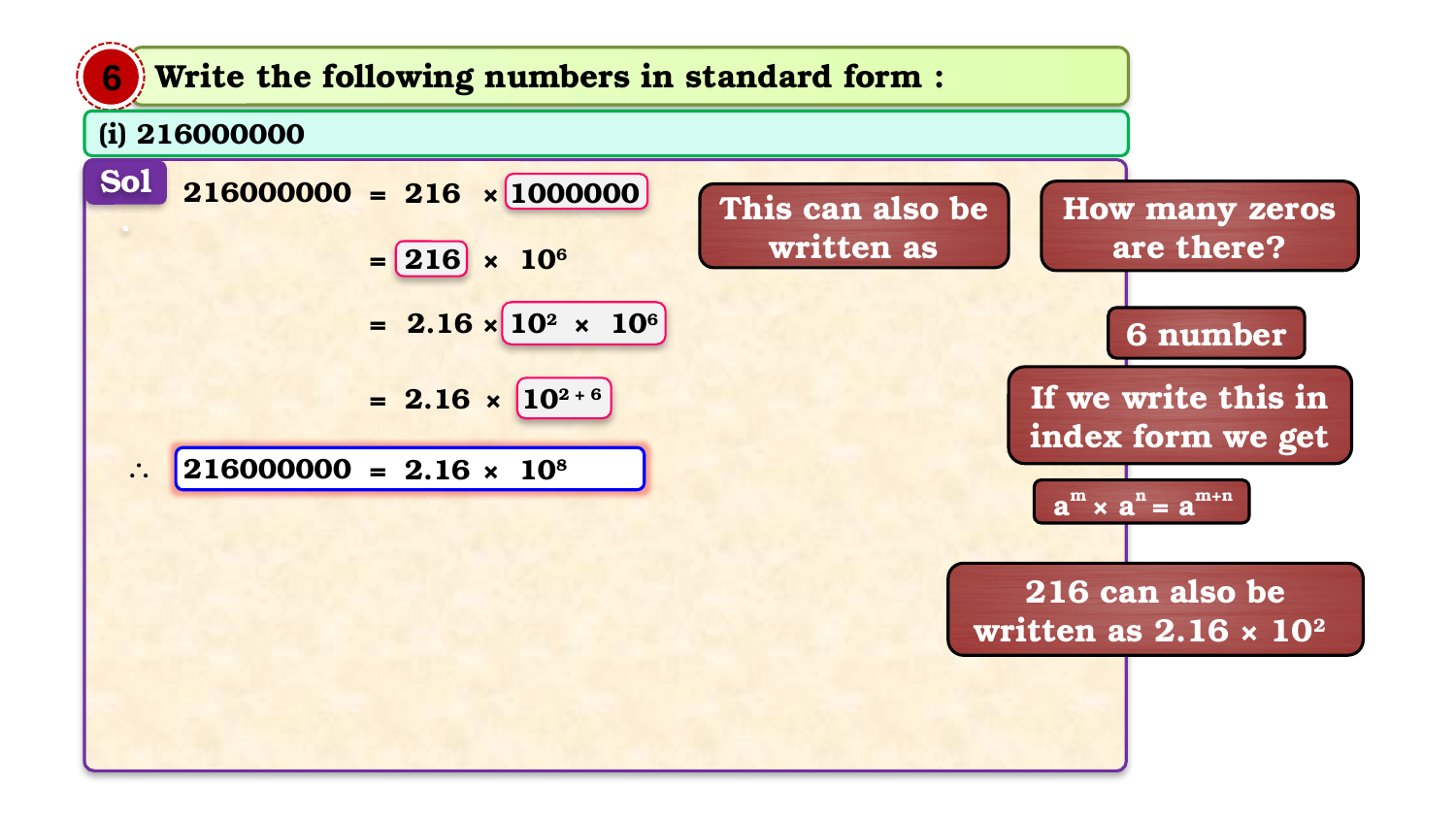

6

Write the following numbers in standard form :
(i) 216000000

Sol.

216000000
=
216
× 1000000

How many zeros are there?
This can also be written as
=
216
×  106

=
2.16 × 102
×  106

6 number
If we write this in index form we get
=
2.16
×  102 + 6

216000000
=
2.16
×  108
∴

am × an = am+n

216 can also be written as 2.16 × 102